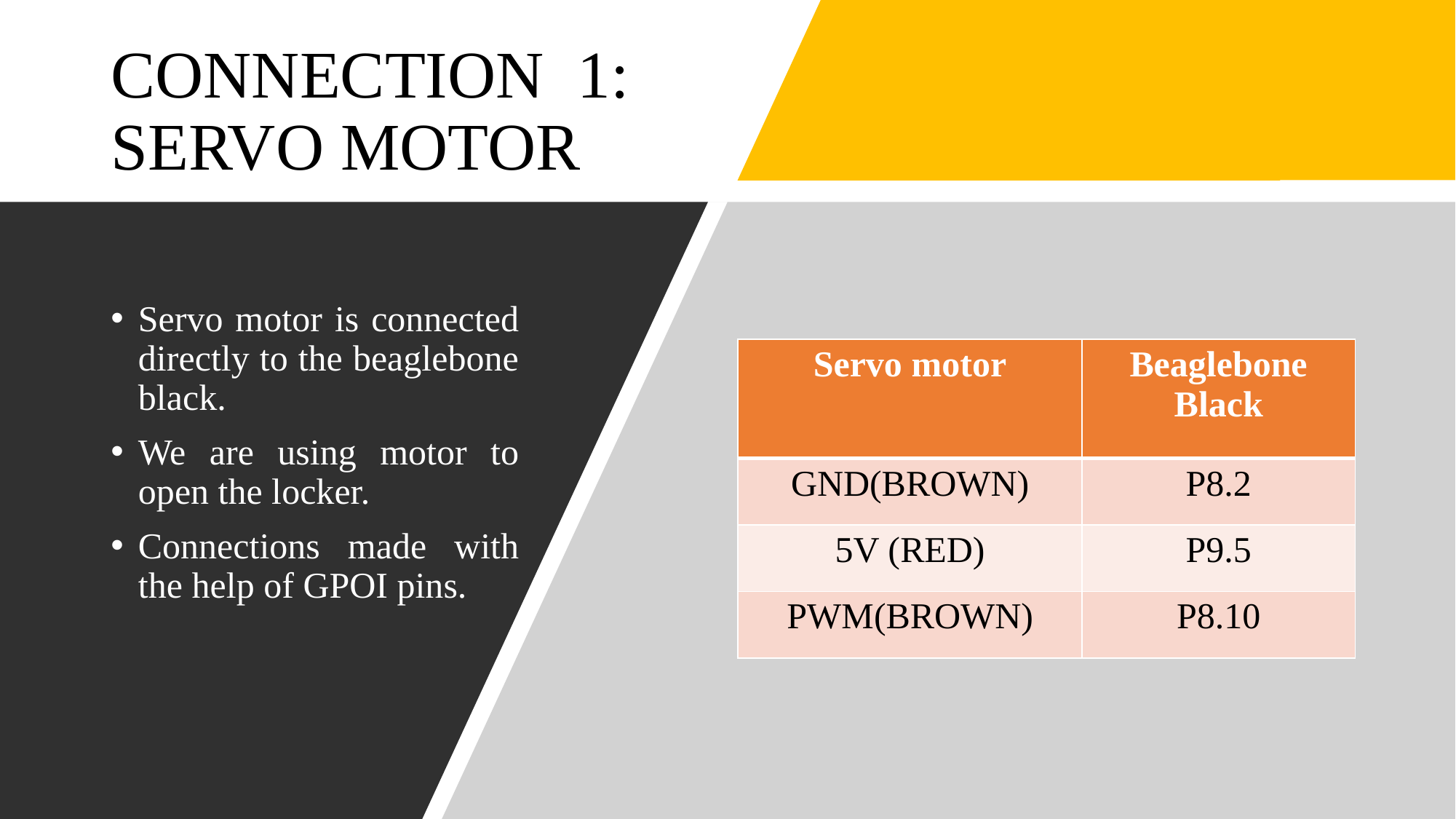

# CONNECTION  1: SERVO MOTOR

Servo motor is connected directly to the beaglebone black.
We are using motor to open the locker.
Connections made with the help of GPOI pins.

| Servo motor | Beaglebone Black |
| --- | --- |
| GND(BROWN) | P8.2 |
| 5V (RED) | P9.5 |
| PWM(BROWN) | P8.10 |